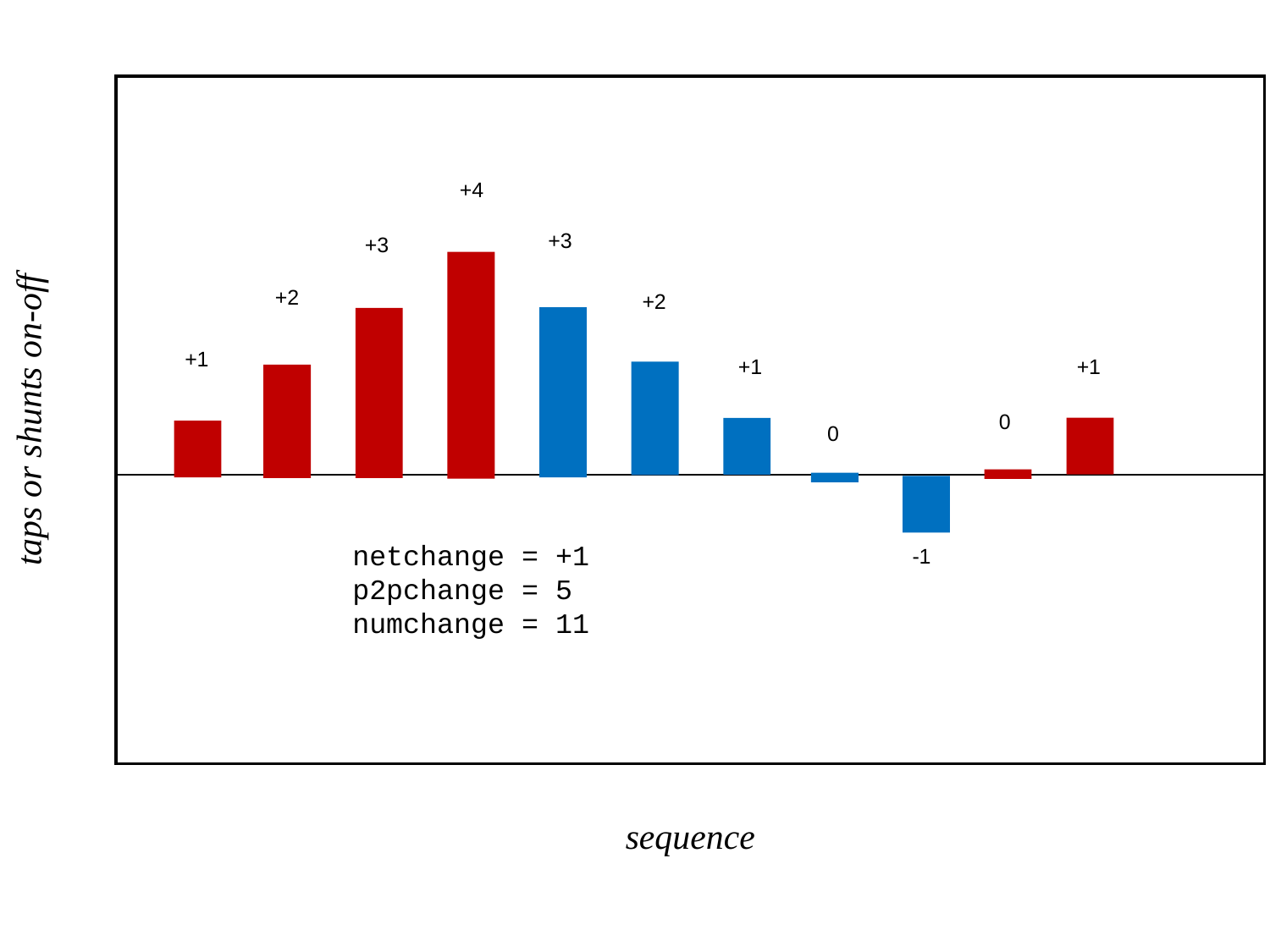

+4
+3
+3

+2
+2

+1
+1
+1

taps or shunts on-off
0

0

netchange = +1
p2pchange = 5
numchange = 11
-1
sequence